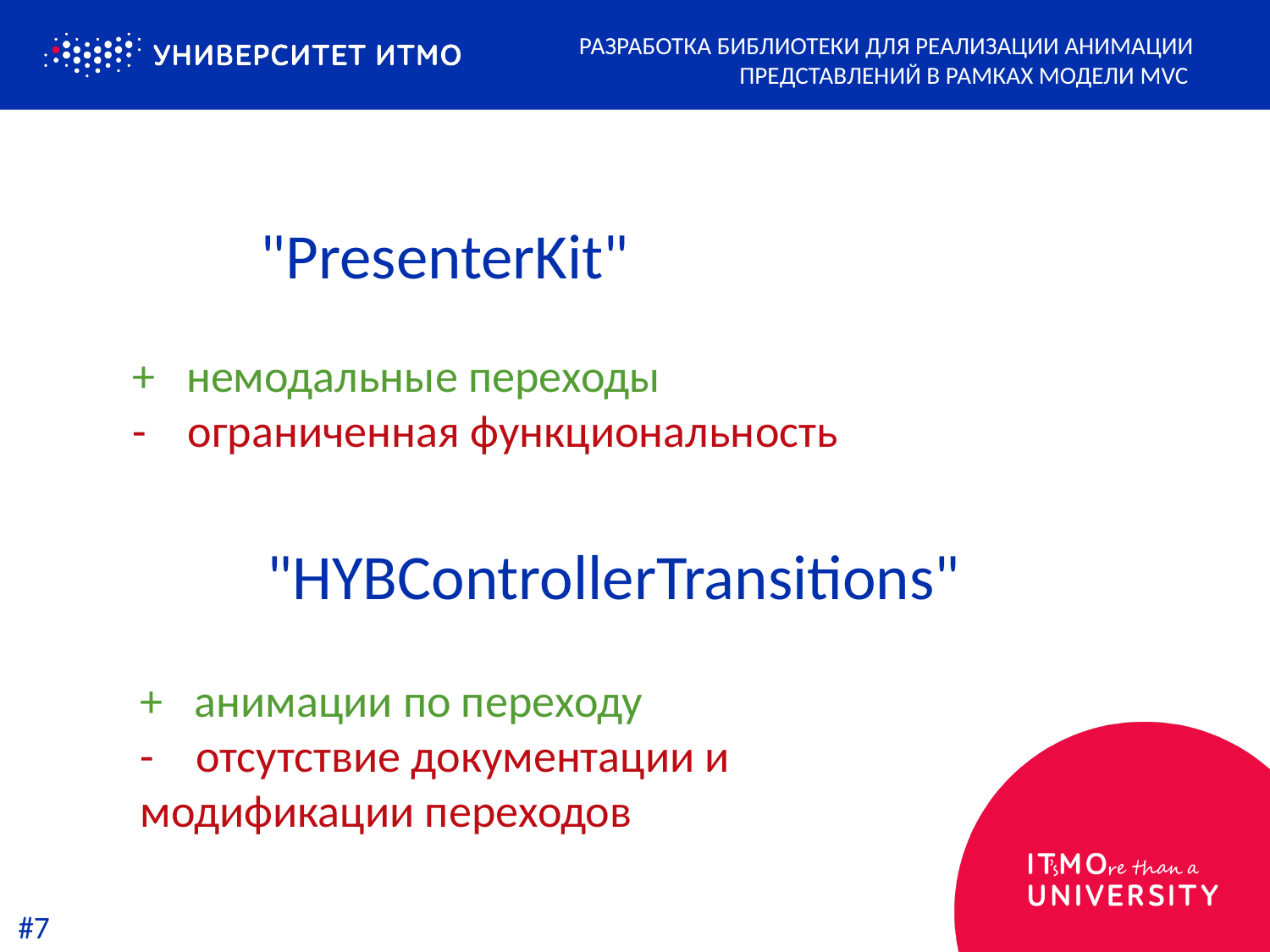

Разработка библиотеки для реализации анимации представлений в рамках модели MVC
"PresenterKit"
+   немодальные переходы
-    ограниченная функциональность

"HYBControllerTransitions"
+   анимации по переходу
-    отсутствие документации и модификации переходов
#7